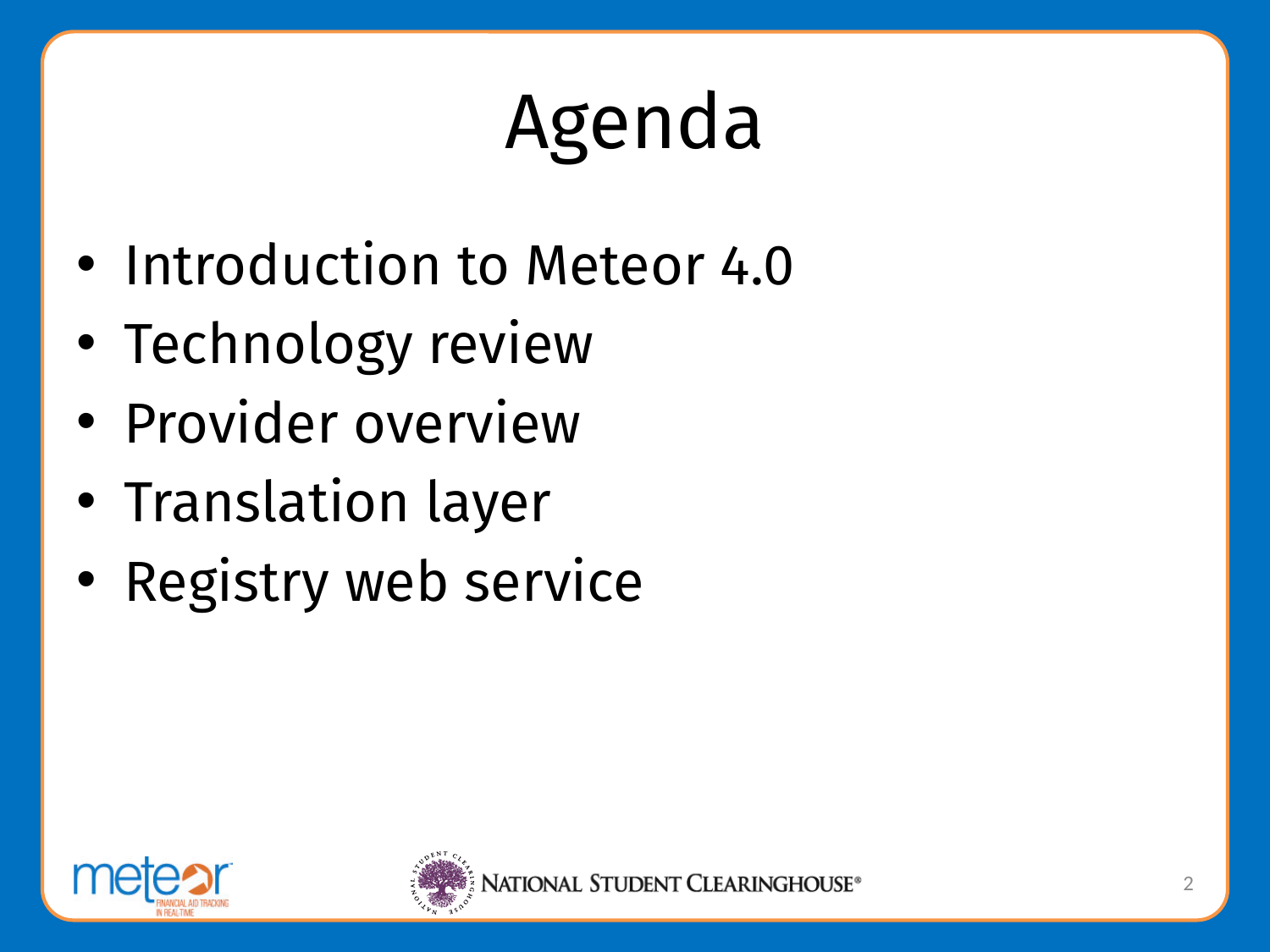

# Agenda
Introduction to Meteor 4.0
Technology review
Provider overview
Translation layer
Registry web service

2